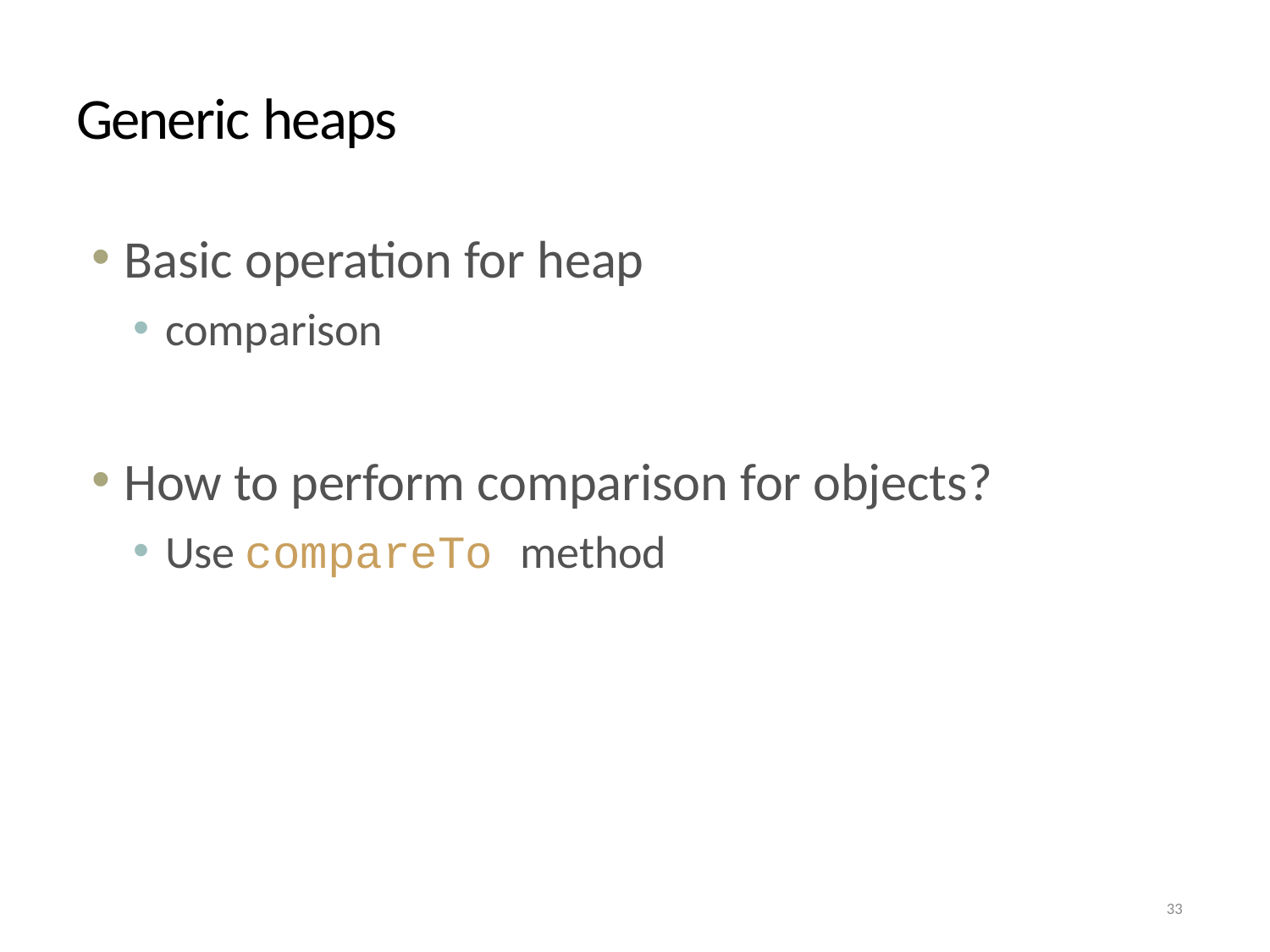

# Generic heaps
Basic operation for heap
comparison

How to perform comparison for objects?
Use compareTo method

33